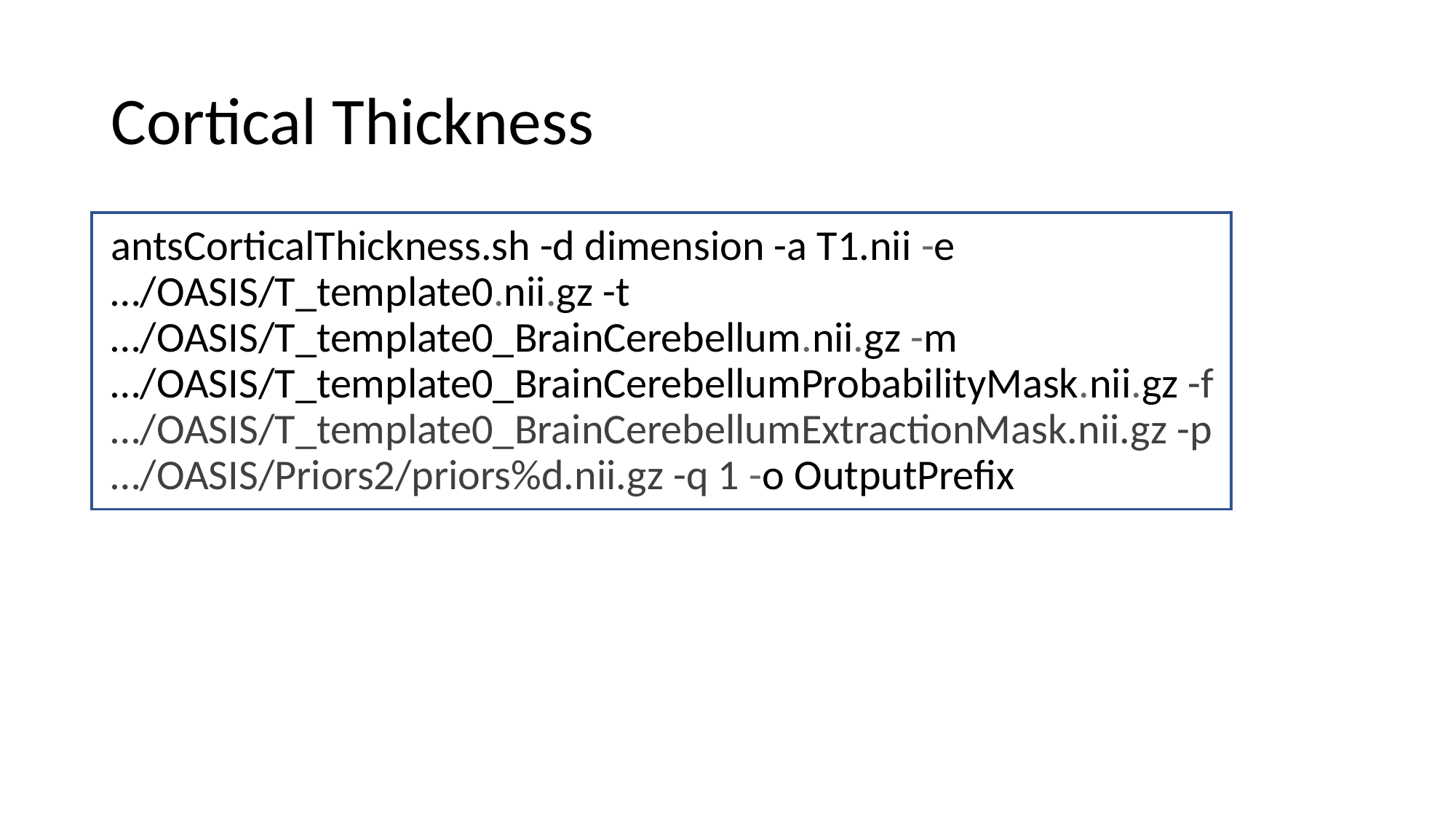

# Cortical Thickness

antsCorticalThickness.sh -d dimension -a T1.nii -e …/OASIS/T_template0.nii.gz -t …/OASIS/T_template0_BrainCerebellum.nii.gz -m …/OASIS/T_template0_BrainCerebellumProbabilityMask.nii.gz -f …/OASIS/T_template0_BrainCerebellumExtractionMask.nii.gz -p …/OASIS/Priors2/priors%d.nii.gz -q 1 -o OutputPrefix